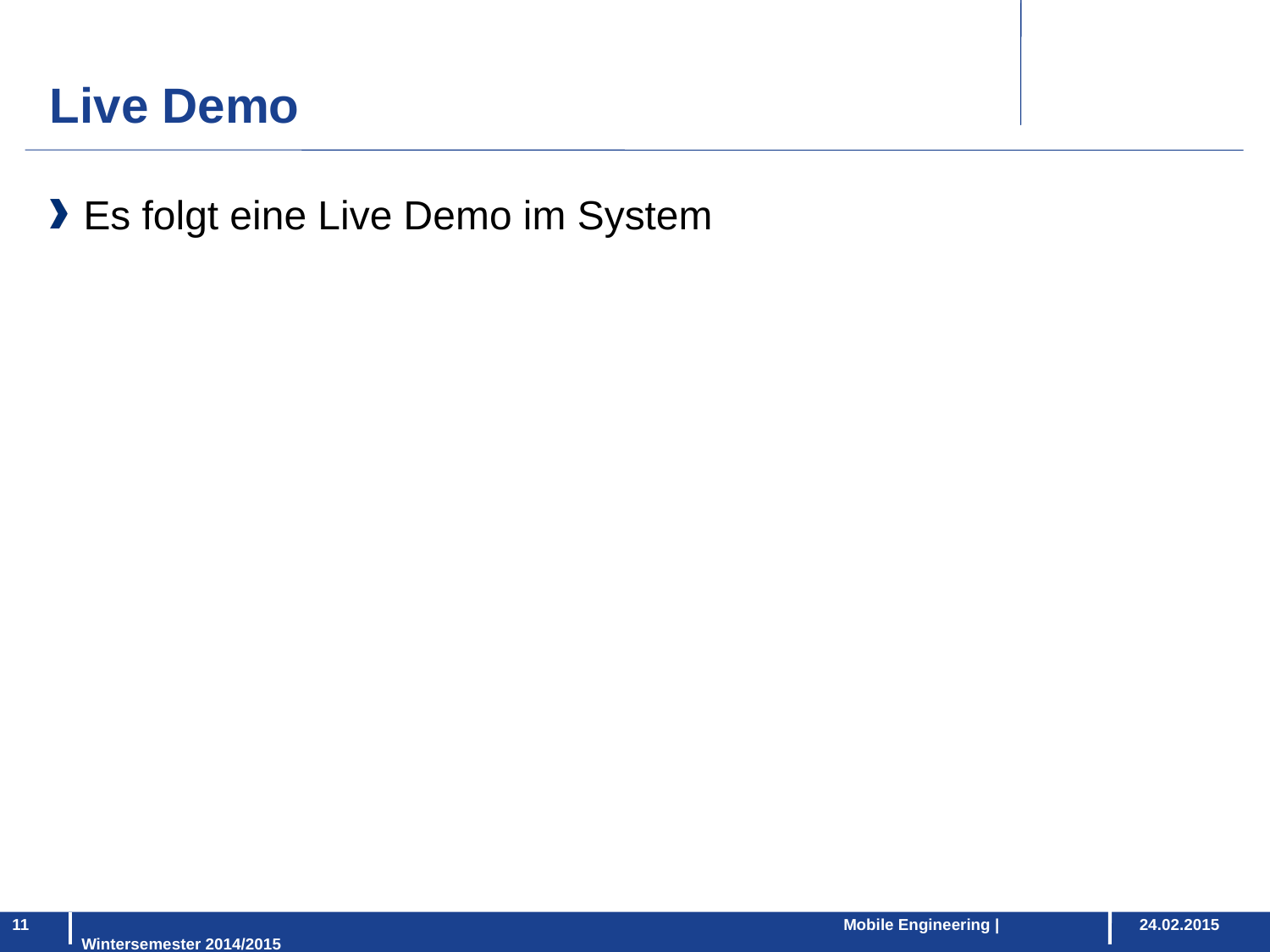

Live Demo
Es folgt eine Live Demo im System
						Mobile Engineering | Wintersemester 2014/2015
11
24.02.2015